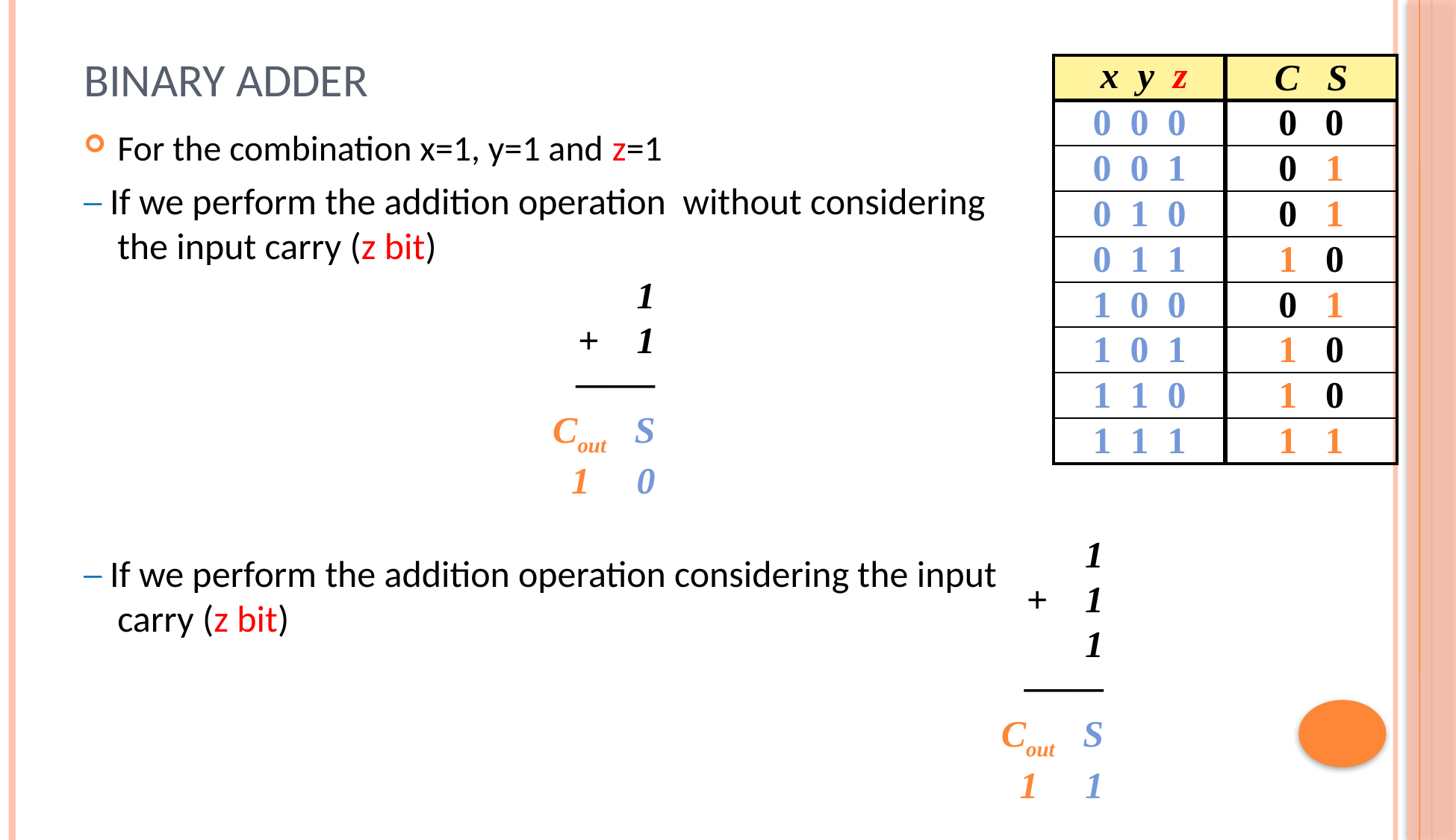

# BINARY ADDER
| x y z | C S |
| --- | --- |
| 0 0 0 | 0 0 |
| 0 0 1 | 0 1 |
| 0 1 0 | 0 1 |
| 0 1 1 | 1 0 |
| 1 0 0 | 0 1 |
| 1 0 1 | 1 0 |
| 1 1 0 | 1 0 |
| 1 1 1 | 1 1 |
For the combination x=1, y=1 and z=1
─ If we perform the addition operation  without considering the input carry (z bit)

─ If we perform the addition operation considering the input carry (z bit)

1
+    1
───
Cout   S
  1     0
1
+    1
1
───
Cout   S
  1     1